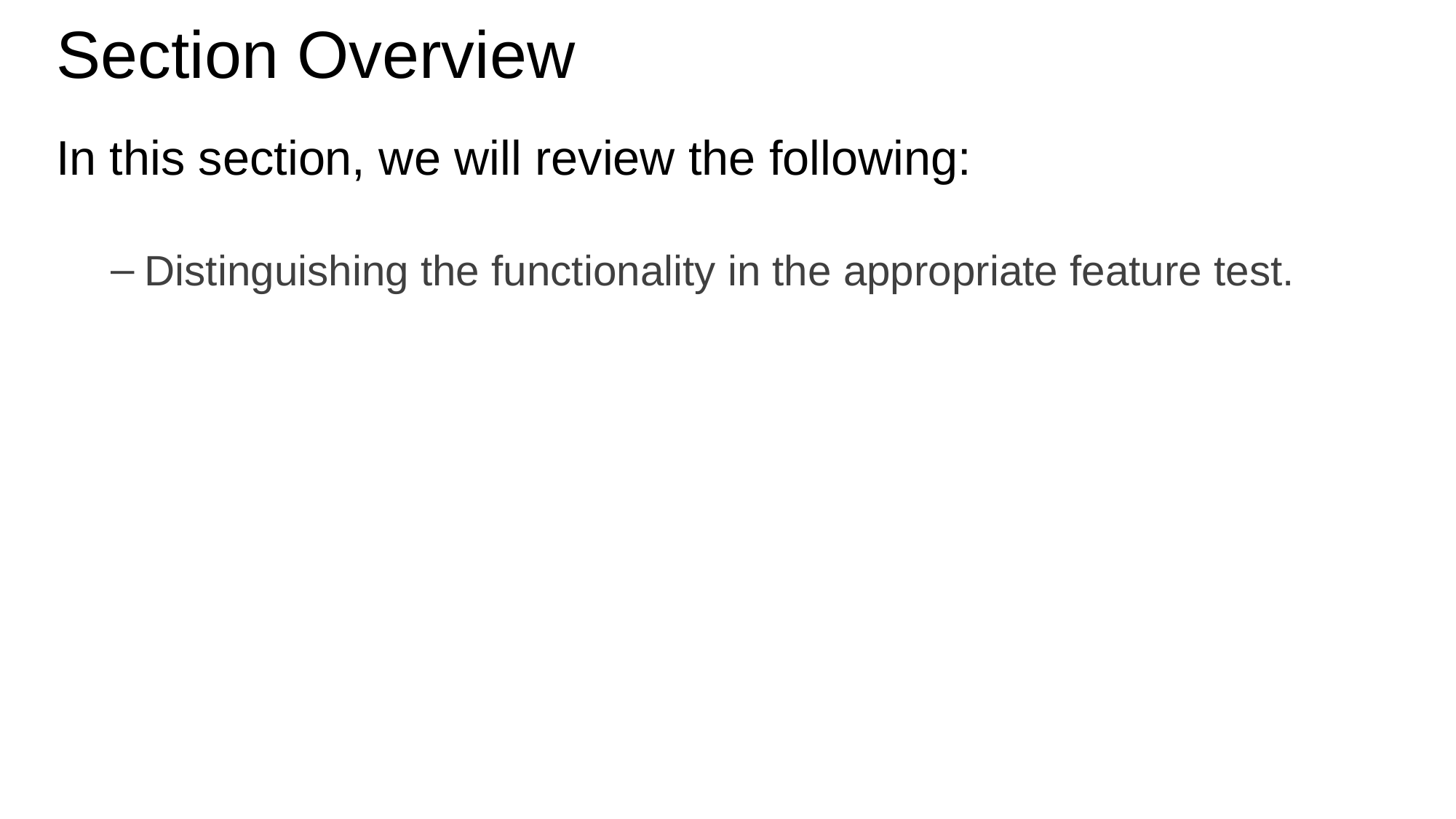

# Section Overview
In this section, we will review the following:

Distinguishing the functionality in the appropriate feature test.